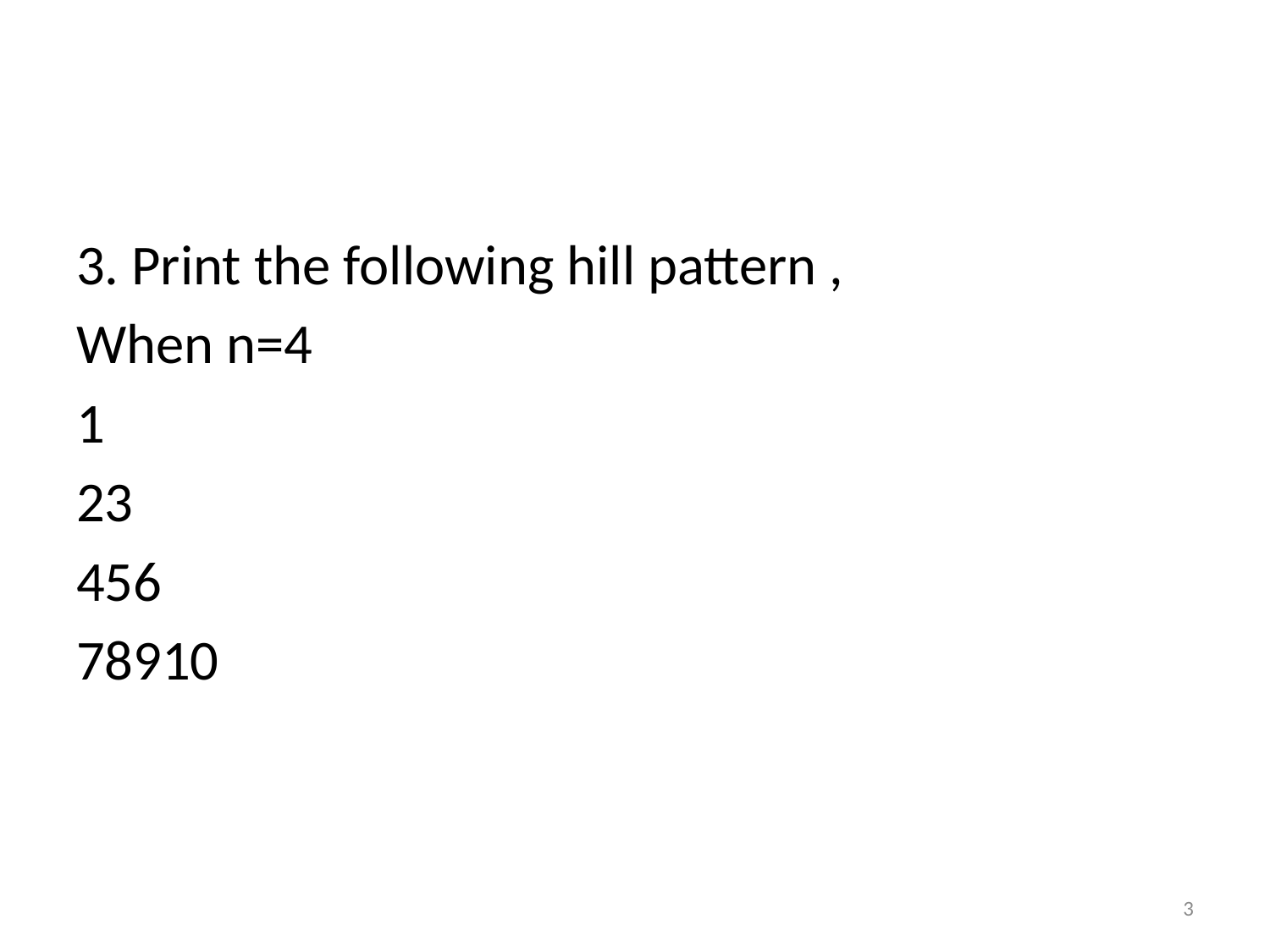

3. Print the following hill pattern ,
When n=4
1
23
456
78910

3